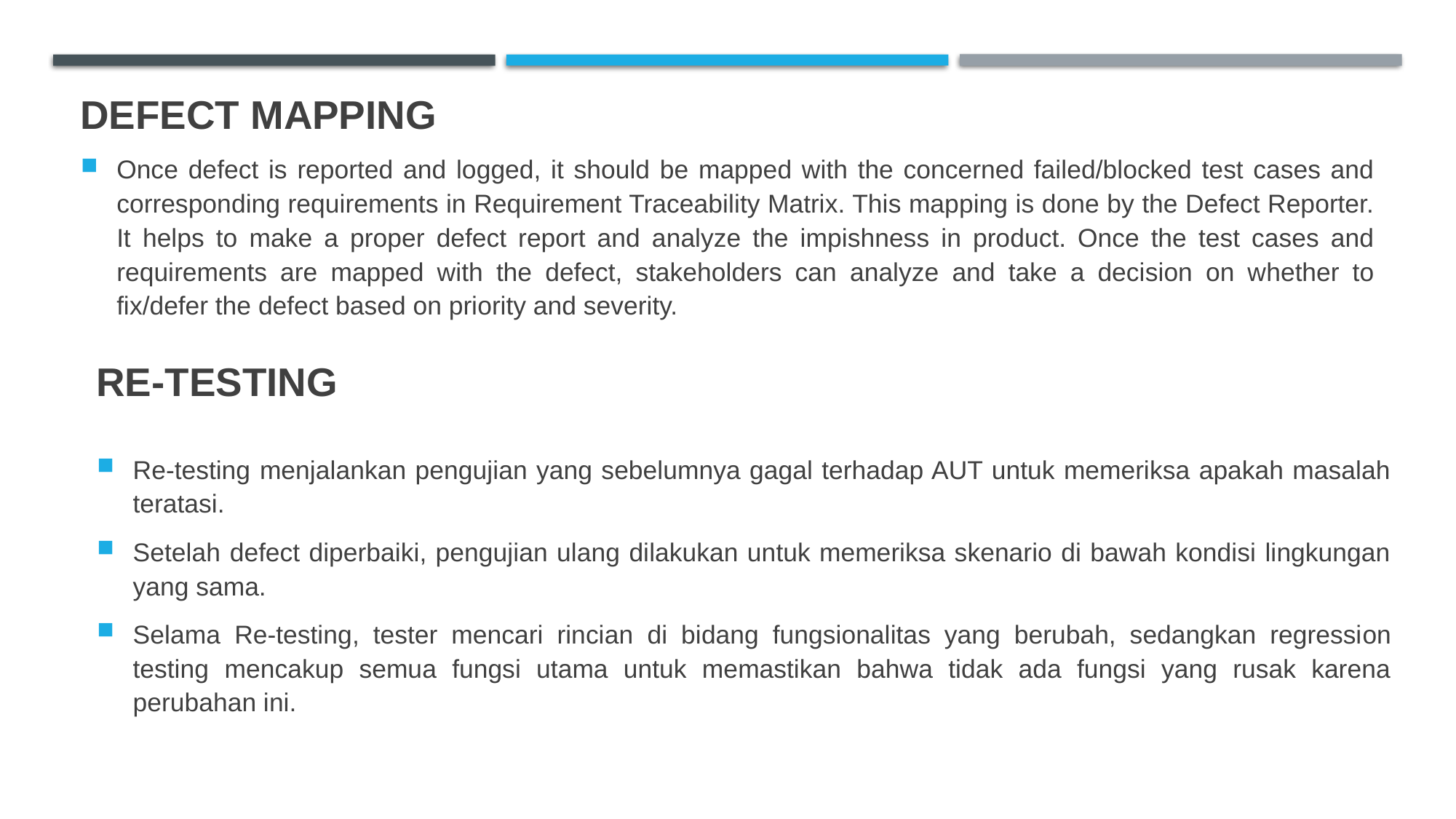

# Defect Mapping
Once defect is reported and logged, it should be mapped with the concerned failed/blocked test cases and corresponding requirements in Requirement Traceability Matrix. This mapping is done by the Defect Reporter. It helps to make a proper defect report and analyze the impishness in product. Once the test cases and requirements are mapped with the defect, stakeholders can analyze and take a decision on whether to fix/defer the defect based on priority and severity.
Re-testing
Re-testing menjalankan pengujian yang sebelumnya gagal terhadap AUT untuk memeriksa apakah masalah teratasi.
Setelah defect diperbaiki, pengujian ulang dilakukan untuk memeriksa skenario di bawah kondisi lingkungan yang sama.
Selama Re-testing, tester mencari rincian di bidang fungsionalitas yang berubah, sedangkan regression testing mencakup semua fungsi utama untuk memastikan bahwa tidak ada fungsi yang rusak karena perubahan ini.